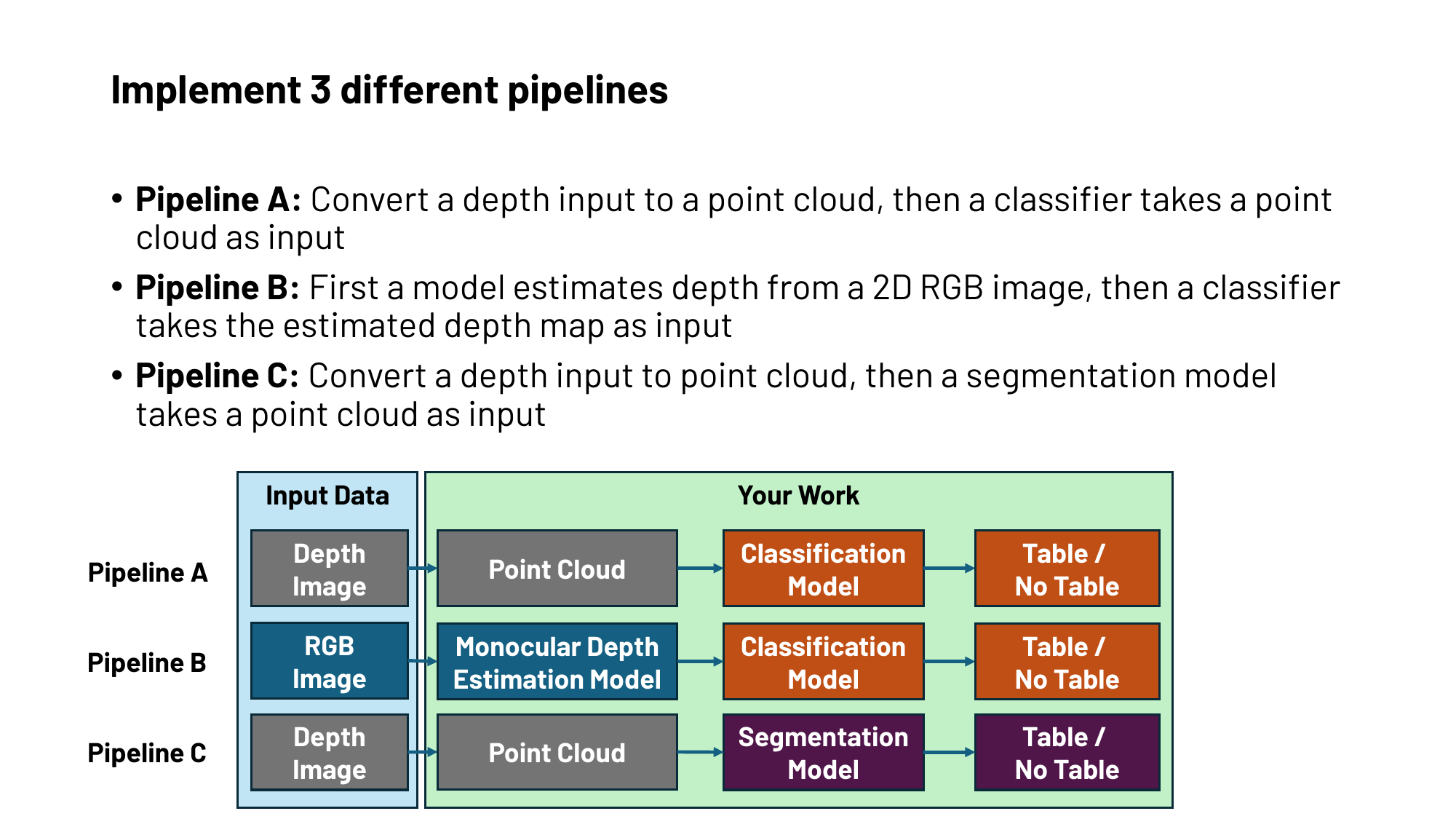

Implement 3 different pipelines

Pipeline A: Convert a depth input to a point cloud, then a classifier takes a point cloud as input
Pipeline B: First a model estimates depth from a 2D RGB image, then a classifier takes the estimated depth map as input
Pipeline C: Convert a depth input to point cloud, then a segmentation model takes a point cloud as input
Input Data
Your Work
Table /
No Table
Depth
Image
Point Cloud
Classification Model
Pipeline A
RGB
Image
Monocular Depth Estimation Model
Table /
No Table
Classification Model
Pipeline B
Point Cloud
Depth Image
Segmentation Model
Table /
No Table
Pipeline C